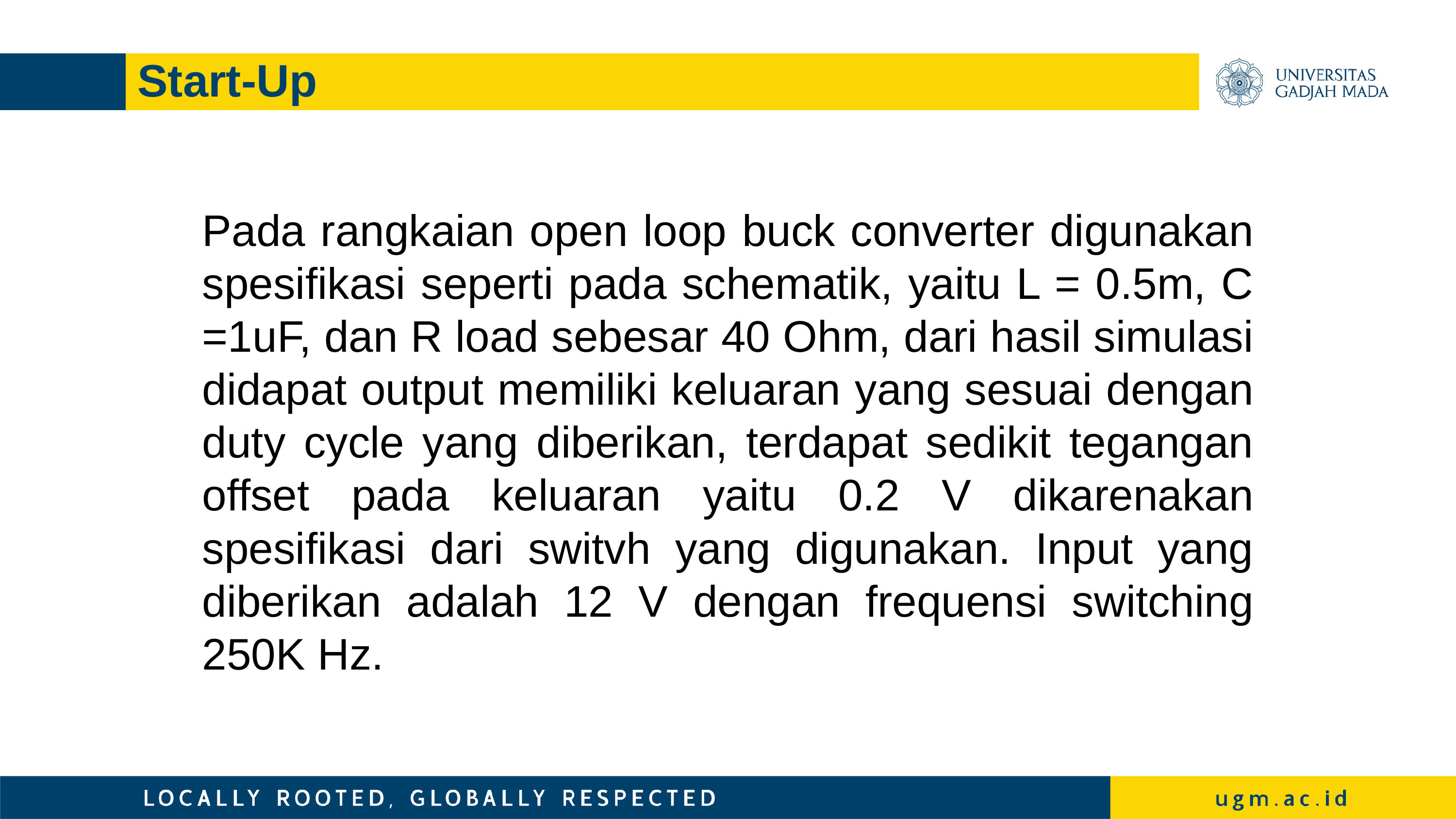

Start-Up

Pada rangkaian open loop buck converter digunakan spesifikasi seperti pada schematik, yaitu L = 0.5m, C =1uF, dan R load sebesar 40 Ohm, dari hasil simulasi didapat output memiliki keluaran yang sesuai dengan duty cycle yang diberikan, terdapat sedikit tegangan offset pada keluaran yaitu 0.2 V dikarenakan spesifikasi dari switvh yang digunakan. Input yang diberikan adalah 12 V dengan frequensi switching 250K Hz.